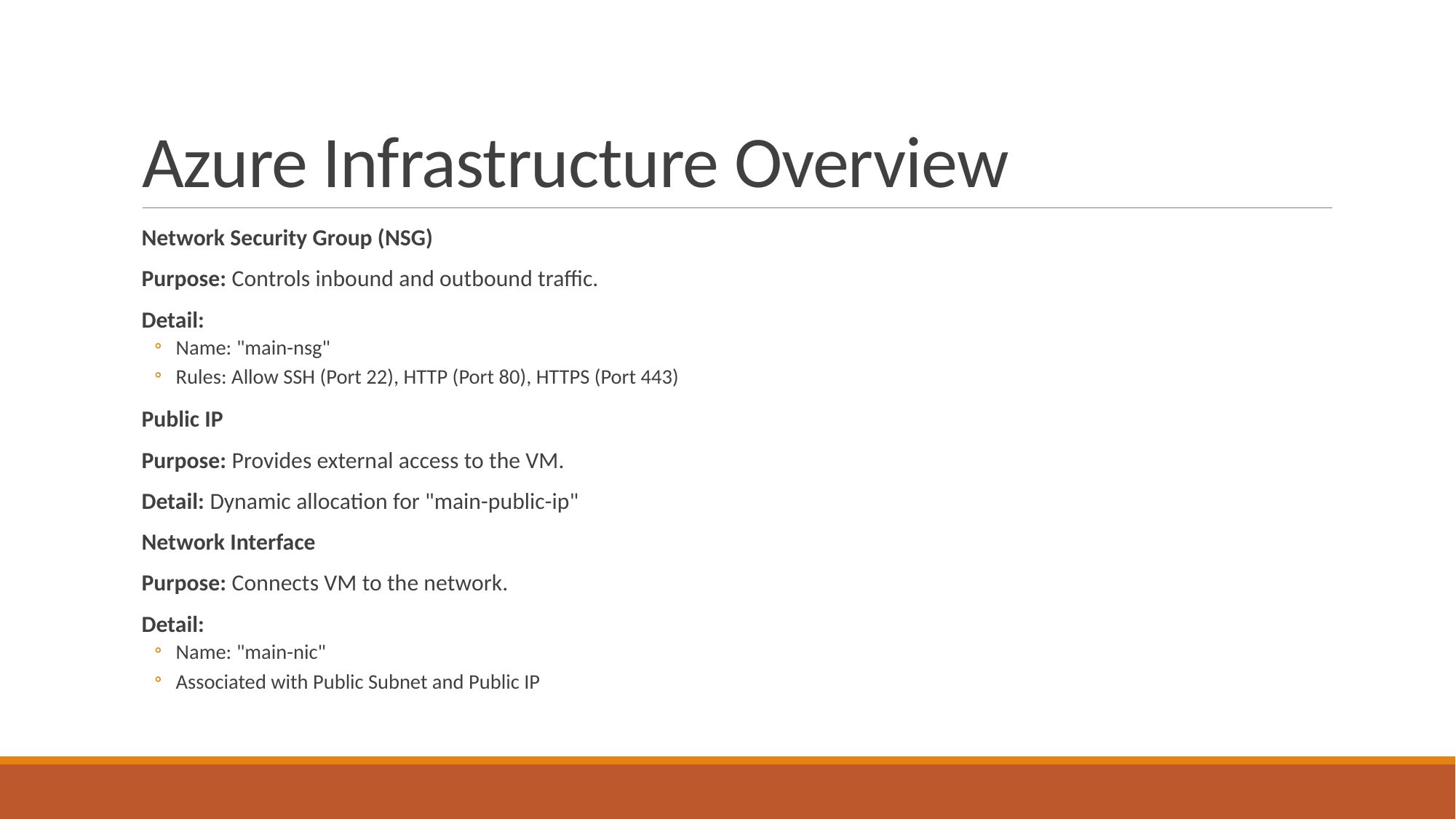

# Azure Infrastructure Overview
Network Security Group (NSG)
Purpose: Controls inbound and outbound traffic.
Detail:
Name: "main-nsg"
Rules: Allow SSH (Port 22), HTTP (Port 80), HTTPS (Port 443)
Public IP
Purpose: Provides external access to the VM.
Detail: Dynamic allocation for "main-public-ip"
Network Interface
Purpose: Connects VM to the network.
Detail:
Name: "main-nic"
Associated with Public Subnet and Public IP